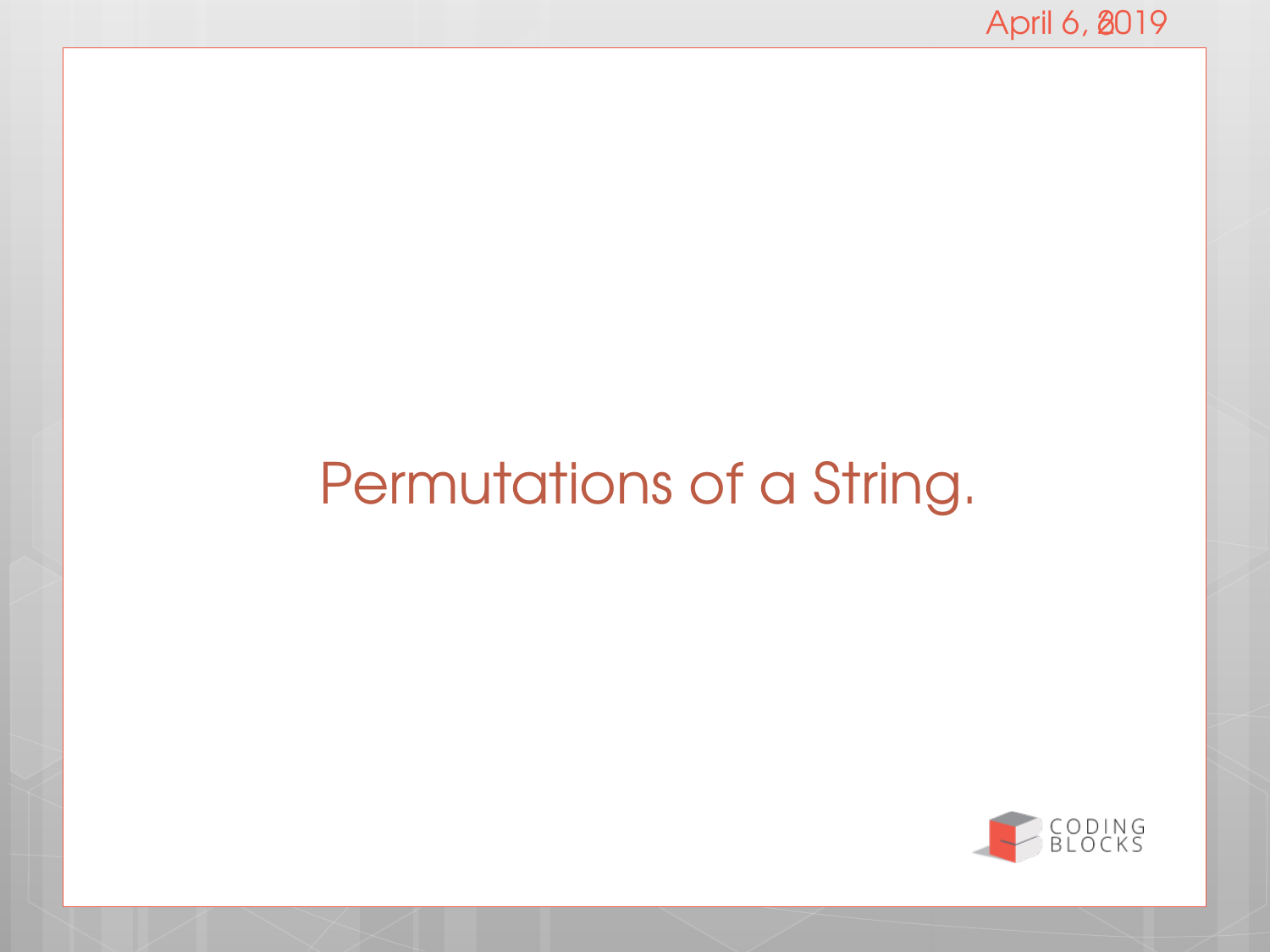

April 6, 2019
6
# Permutations of a String.